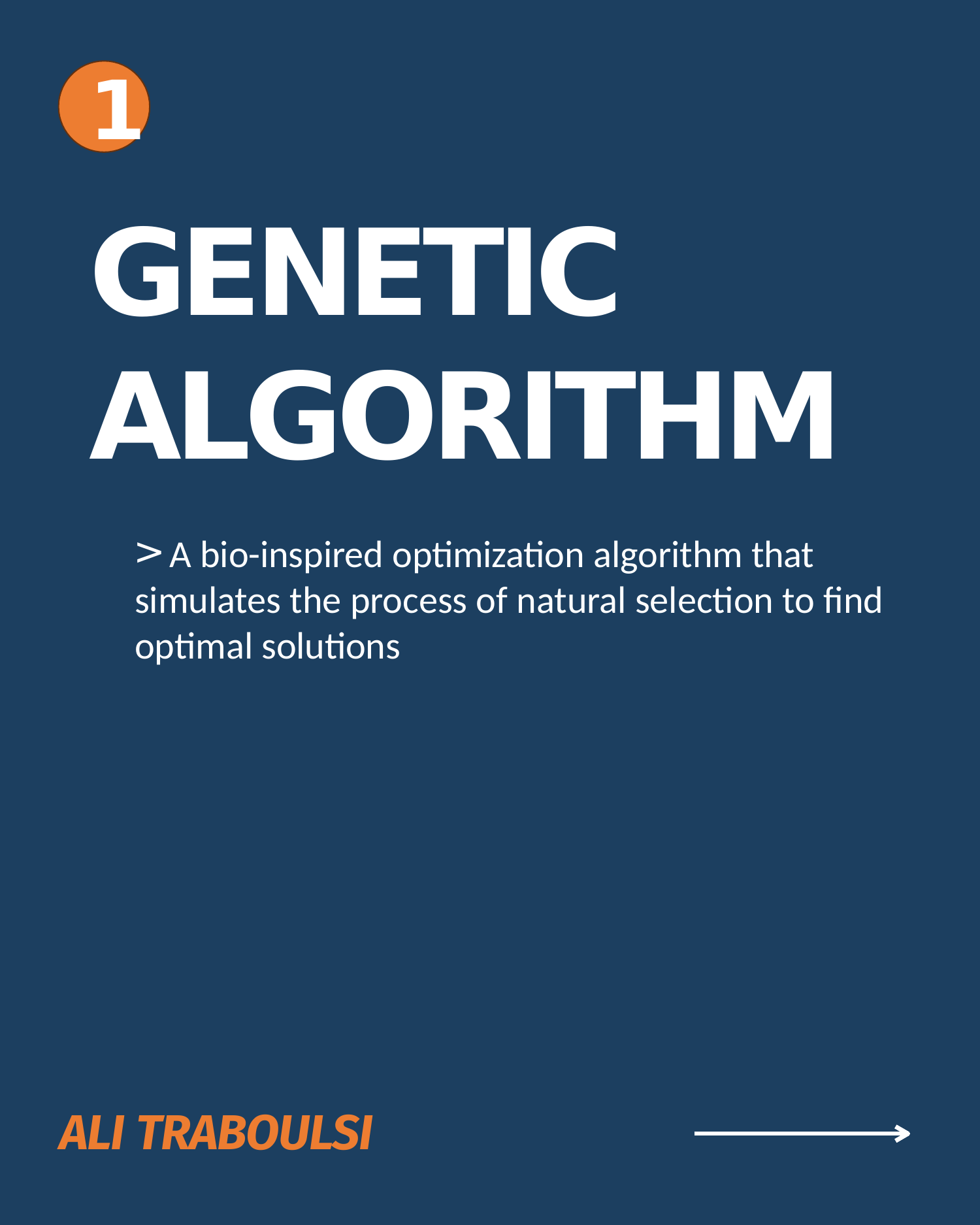

1
GENETIC ALGORITHM
	A bio-inspired optimization algorithm that simulates the process of natural selection to find optimal solutions
ALI TRABOULSI